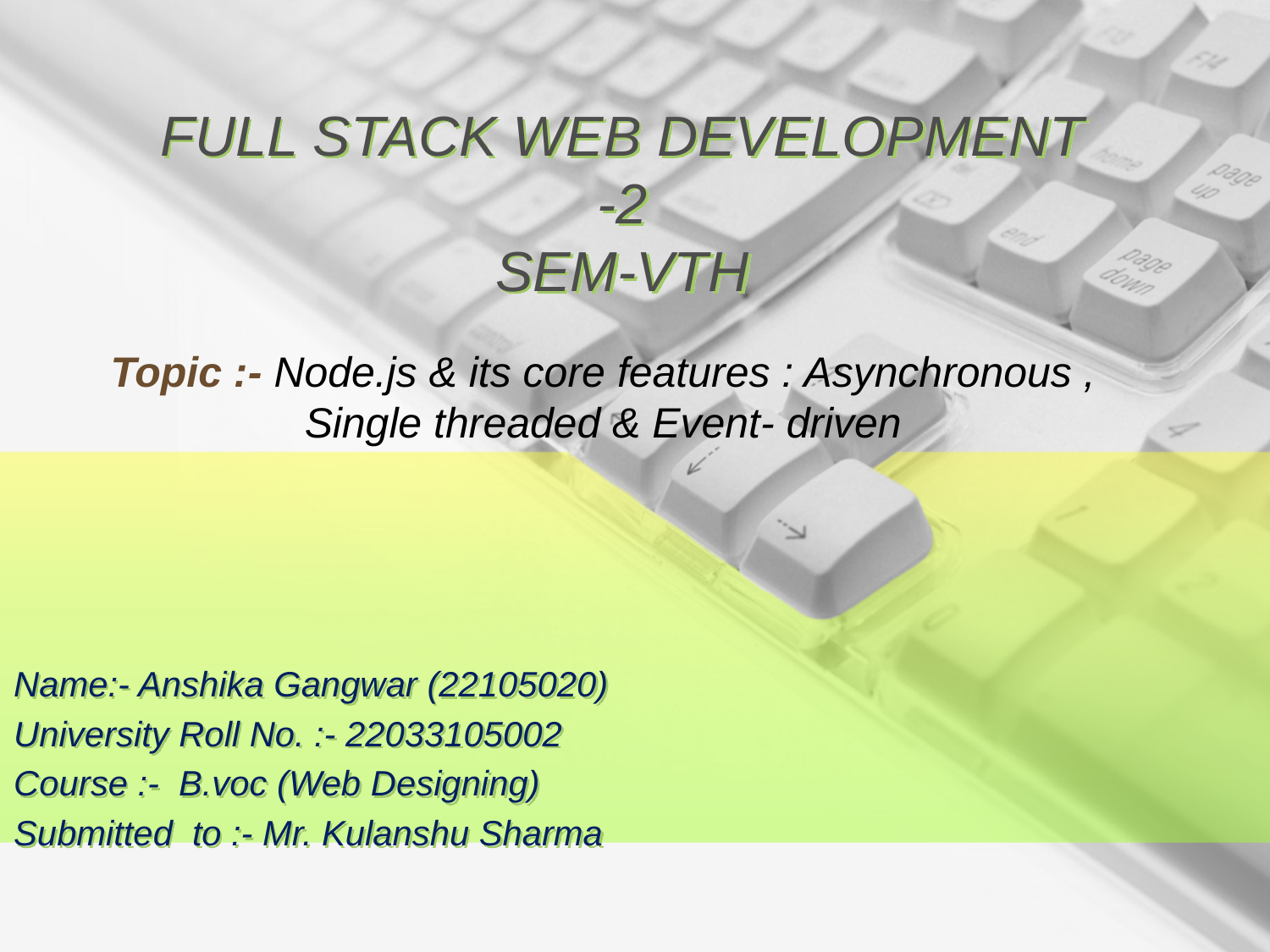

# FULL STACK WEB DEVELOPMENT -2 SEM-VTH
Topic :- Node.js & its core features : Asynchronous , Single threaded & Event- driven
Name:- Anshika Gangwar (22105020)
University Roll No. :- 22033105002
Course :-  B.voc (Web Designing)
Submitted  to :- Mr. Kulanshu Sharma